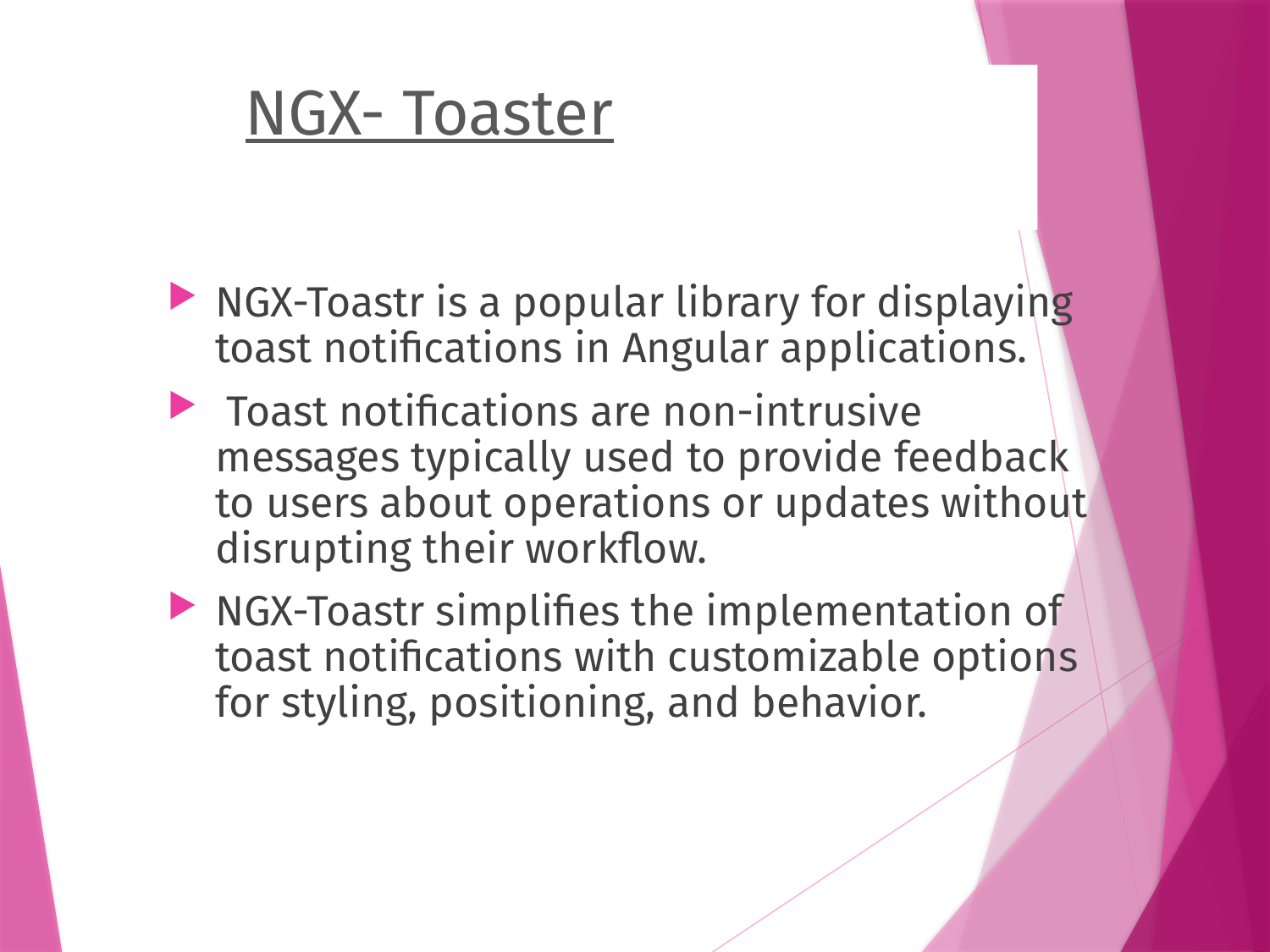

# NGX- Toaster

NGX-Toastr is a popular library for displaying toast notifications in Angular applications.
 Toast notifications are non-intrusive messages typically used to provide feedback to users about operations or updates without disrupting their workflow.
NGX-Toastr simplifies the implementation of toast notifications with customizable options for styling, positioning, and behavior.